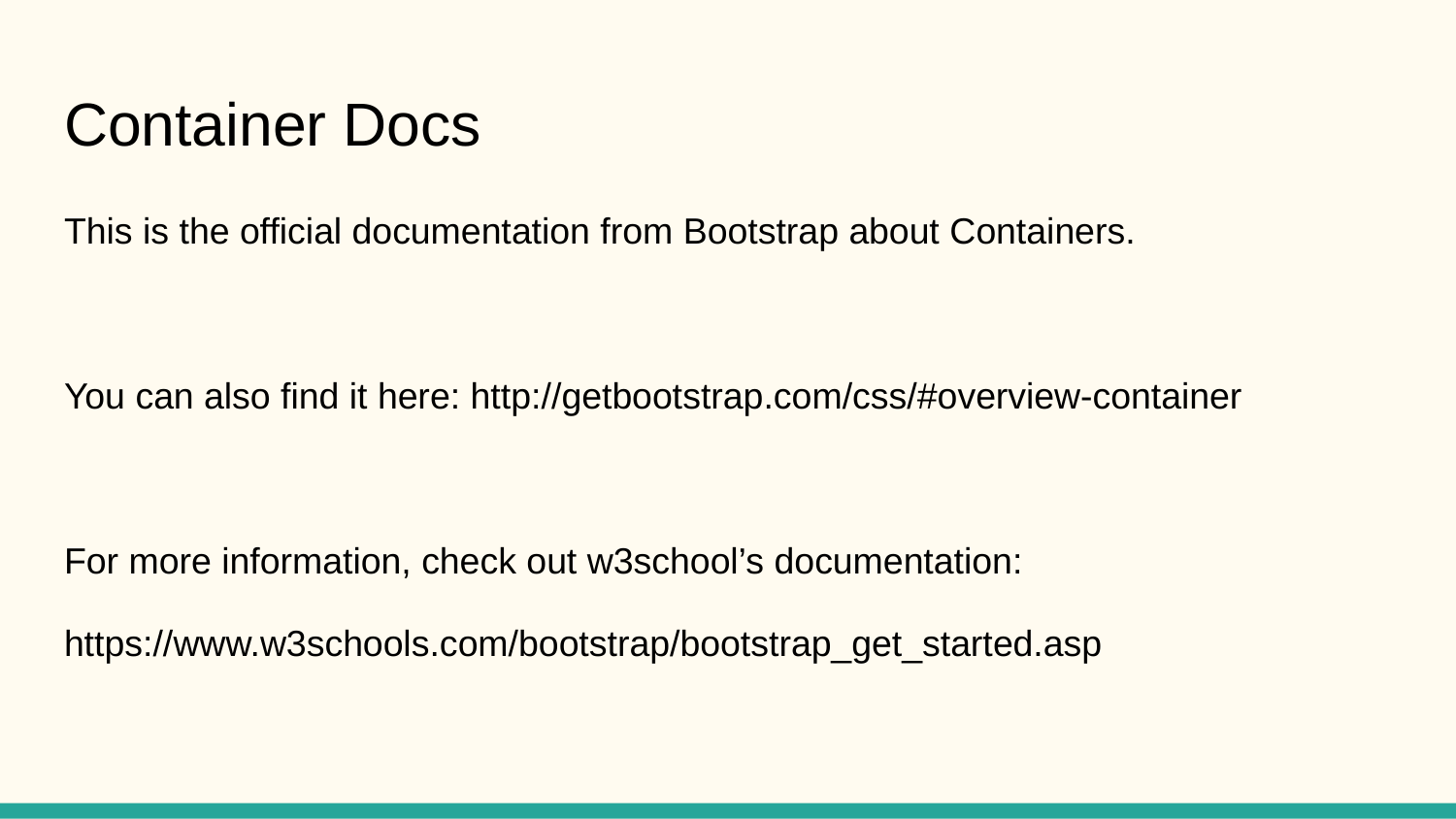

# Container Docs
This is the official documentation from Bootstrap about Containers.

You can also find it here: http://getbootstrap.com/css/#overview-container

For more information, check out w3school’s documentation:
https://www.w3schools.com/bootstrap/bootstrap_get_started.asp